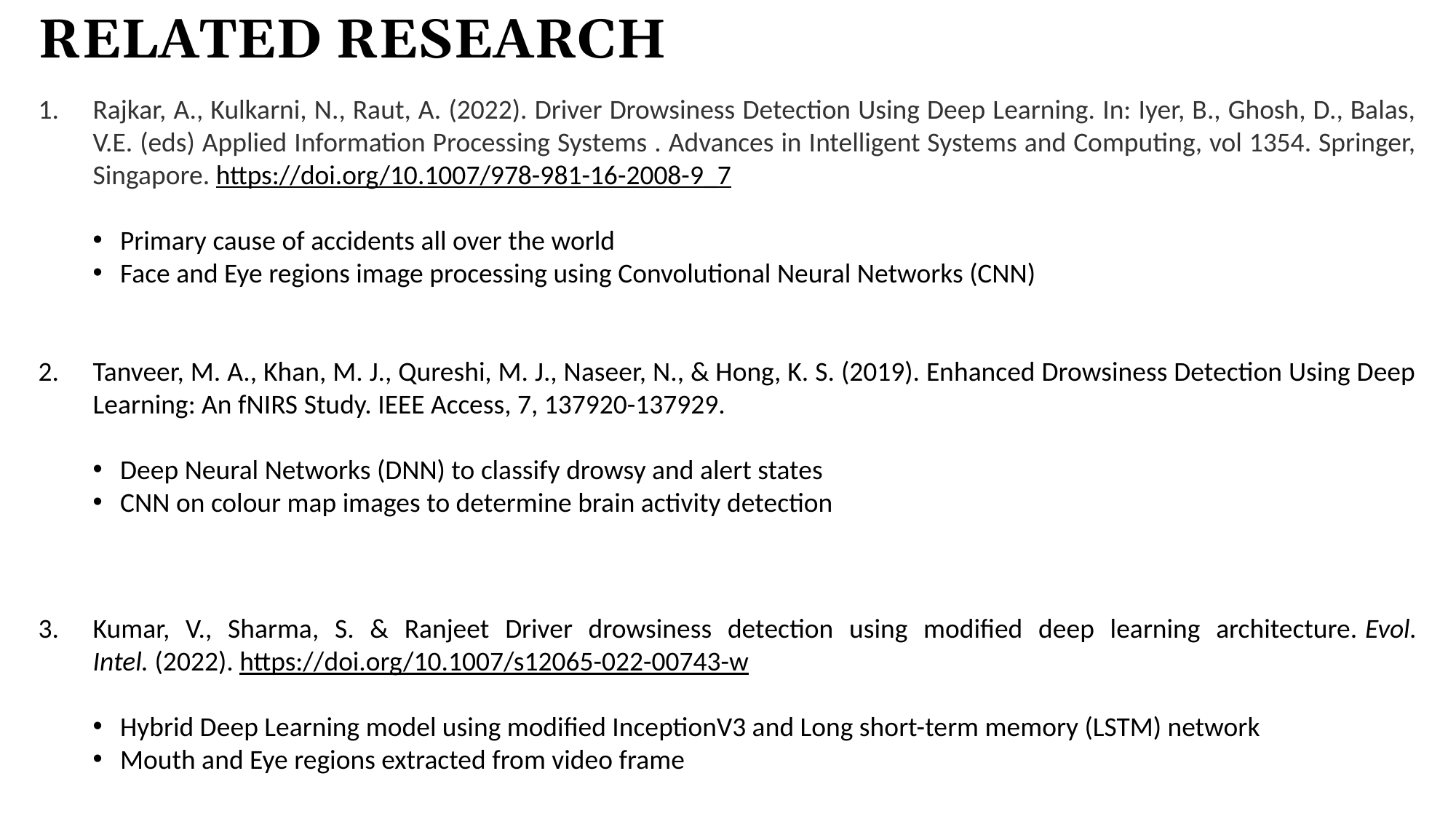

Related research
Rajkar, A., Kulkarni, N., Raut, A. (2022). Driver Drowsiness Detection Using Deep Learning. In: Iyer, B., Ghosh, D., Balas, V.E. (eds) Applied Information Processing Systems . Advances in Intelligent Systems and Computing, vol 1354. Springer, Singapore. https://doi.org/10.1007/978-981-16-2008-9_7
Primary cause of accidents all over the world
Face and Eye regions image processing using Convolutional Neural Networks (CNN)

Tanveer, M. A., Khan, M. J., Qureshi, M. J., Naseer, N., & Hong, K. S. (2019). Enhanced Drowsiness Detection Using Deep Learning: An fNIRS Study. IEEE Access, 7, 137920-137929.
Deep Neural Networks (DNN) to classify drowsy and alert states
CNN on colour map images to determine brain activity detection

Kumar, V., Sharma, S. & Ranjeet Driver drowsiness detection using modified deep learning architecture. Evol. Intel. (2022). https://doi.org/10.1007/s12065-022-00743-w
Hybrid Deep Learning model using modified InceptionV3 and Long short-term memory (LSTM) network
Mouth and Eye regions extracted from video frame